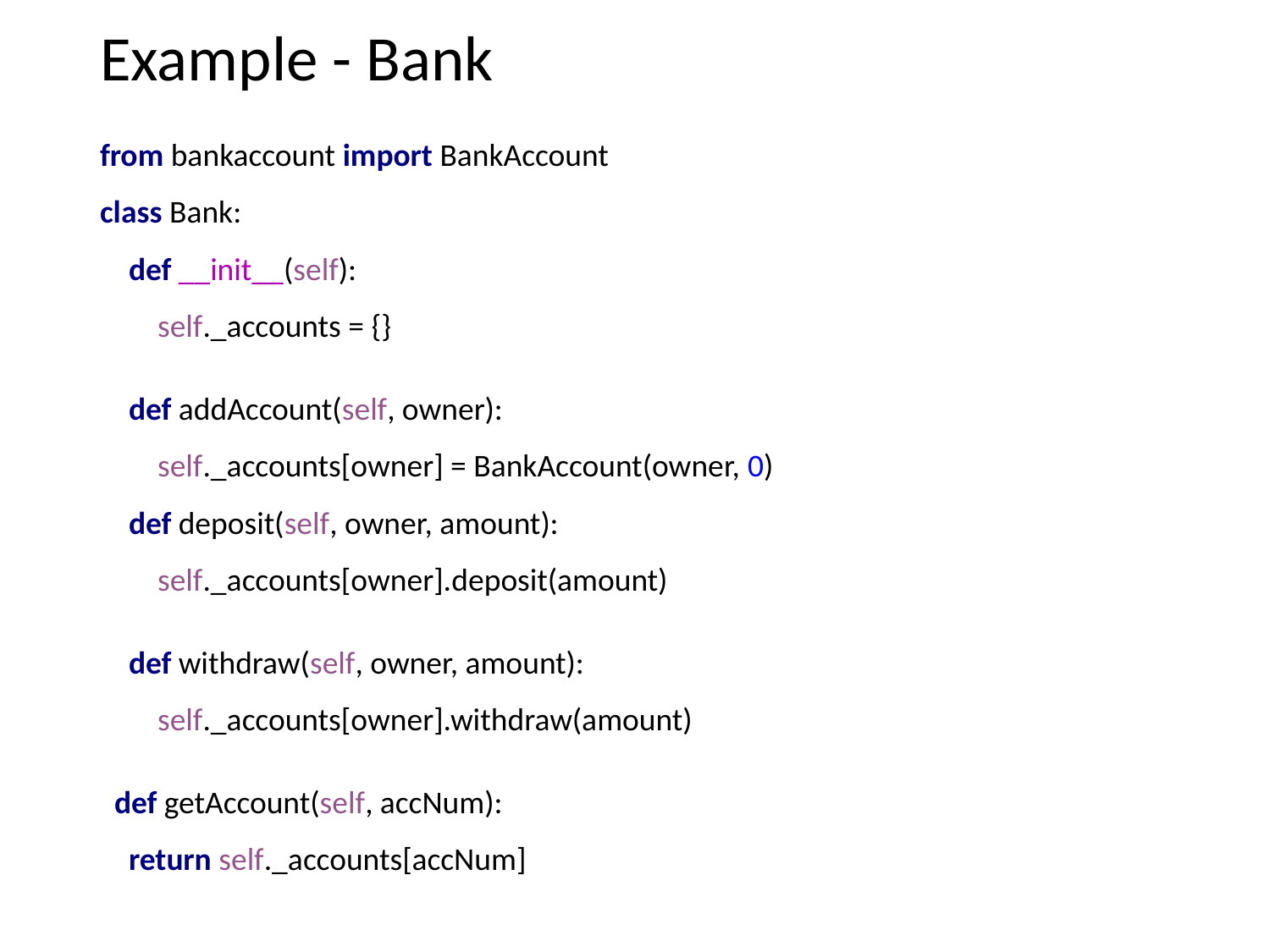

# Example - Bank
from bankaccount import BankAccount
class Bank:
    def __init__(self):
        self._accounts = {}
    def addAccount(self, owner):
        self._accounts[owner] = BankAccount(owner, 0)
    def deposit(self, owner, amount):
        self._accounts[owner].deposit(amount)
    def withdraw(self, owner, amount):
        self._accounts[owner].withdraw(amount)

  def getAccount(self, accNum):
    return self._accounts[accNum]